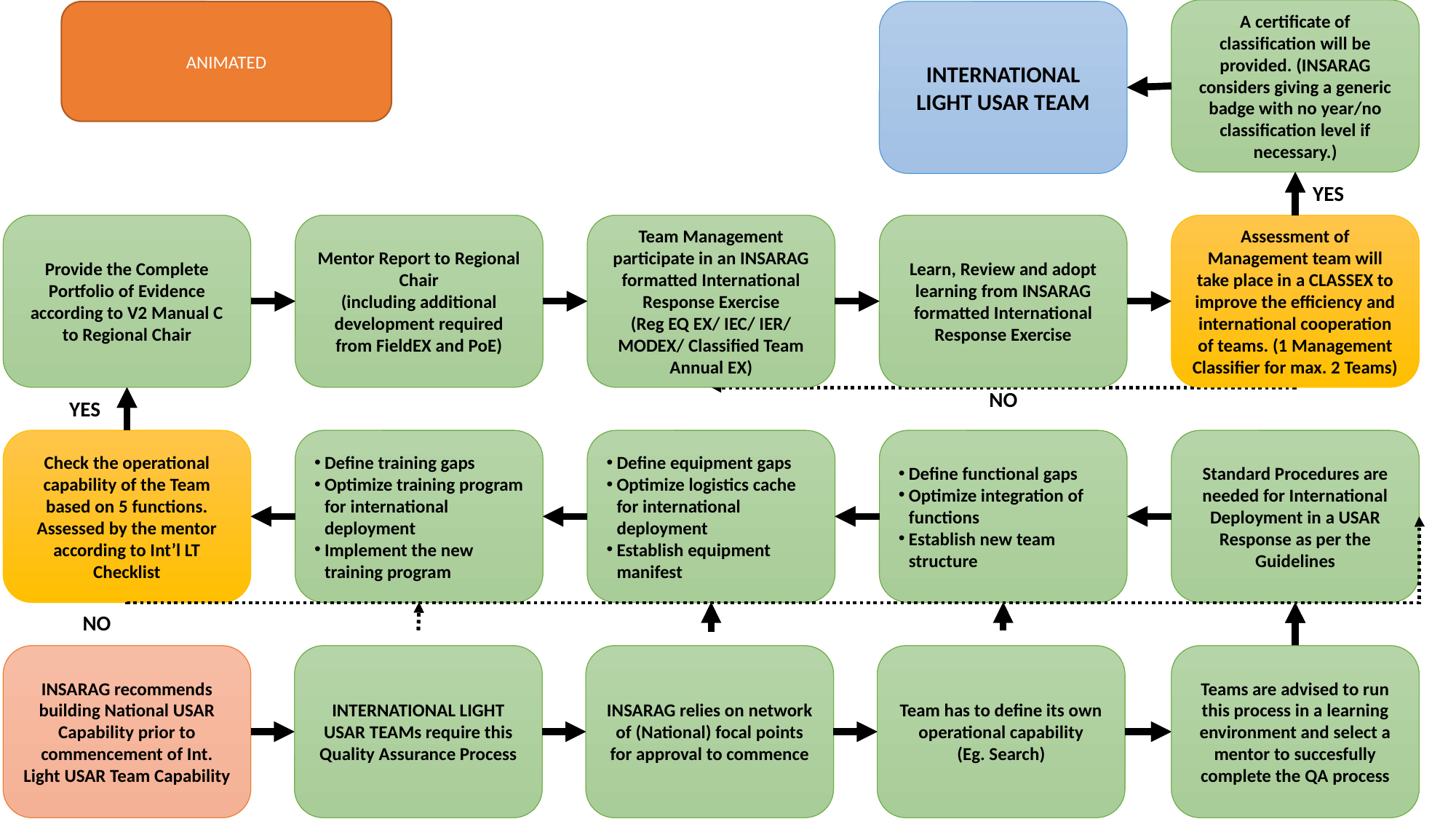

Recognition
A certificate of classification will be provided. (INSARAG considers giving a generic badge with no year/no classification level if necessary.)
ANIMATED
INTERNATIONAL LIGHT USAR TEAM
INTERNATIONAL LIGHT USAR TEAM
YES
Submission of Portfolio of Evidence
Provide the Complete Portfolio of Evidence according to V2 Manual C to Regional Chair
Mentor Report to Regional Chair
Mentor Report to Regional Chair
(including additional development required from FieldEX and PoE)
Regional INSARAG EQ EX/CLASS-EX
(Management/ Command Post)
(Mentor or EXCON Checklist Feedback)
Team Management participate in an INSARAG formatted International Response Exercise
(Reg EQ EX/ IEC/ IER/ MODEX/ Classified Team Annual EX)
Learn from Reg. INSARAG EQ EX/CLASS-EX
Learn, Review and adopt learning from INSARAG formatted International Response Exercise
CLASS-EX
(Management)
Assessment of Management team will take place in a CLASSEX to improve the efficiency and international cooperation of teams. (1 Management Classifier for max. 2 Teams)
NO
YES
Team Field EX
(USAR Operations)
Check the operational capability of the Team based on 5 functions. Assessed by the mentor according to Int’l LT Checklist
Training to International Light Standards
Define training gaps
Optimize training program for international deployment
Implement the new training program
Procure additional Equipment
Define equipment gaps
Optimize logistics cache for international deployment
Establish equipment manifest
Adapt the Organization of the Team
Define functional gaps
Optimize integration of functions
Establish new team structure
(Re)write SOP’s
Standard Procedures are needed for International Deployment in a USAR Response as per the Guidelines
NO
NATIONAL / DOMESTIC / LOCAL STANDARDS
Plan of Action to be Int’l Team
INSARAG recommends building National USAR Capability prior to commencement of Int. Light USAR Team Capability
Start Quality Assurance Process
INTERNATIONAL LIGHT USAR TEAMs require this Quality Assurance Process
Approval of Focal Point + Government+ Donor
INSARAG relies on network of (National) focal points for approval to commence
Develop Operational Capacity according to Guidelines/Int. Light Handbook (External Help if needed)
Team has to define its own operational capability
(Eg. Search)
Select Mentor (approved by FCSS) support for Development Process and Quality Assurance
Teams are advised to run this process in a learning environment and select a mentor to succesfully complete the QA process